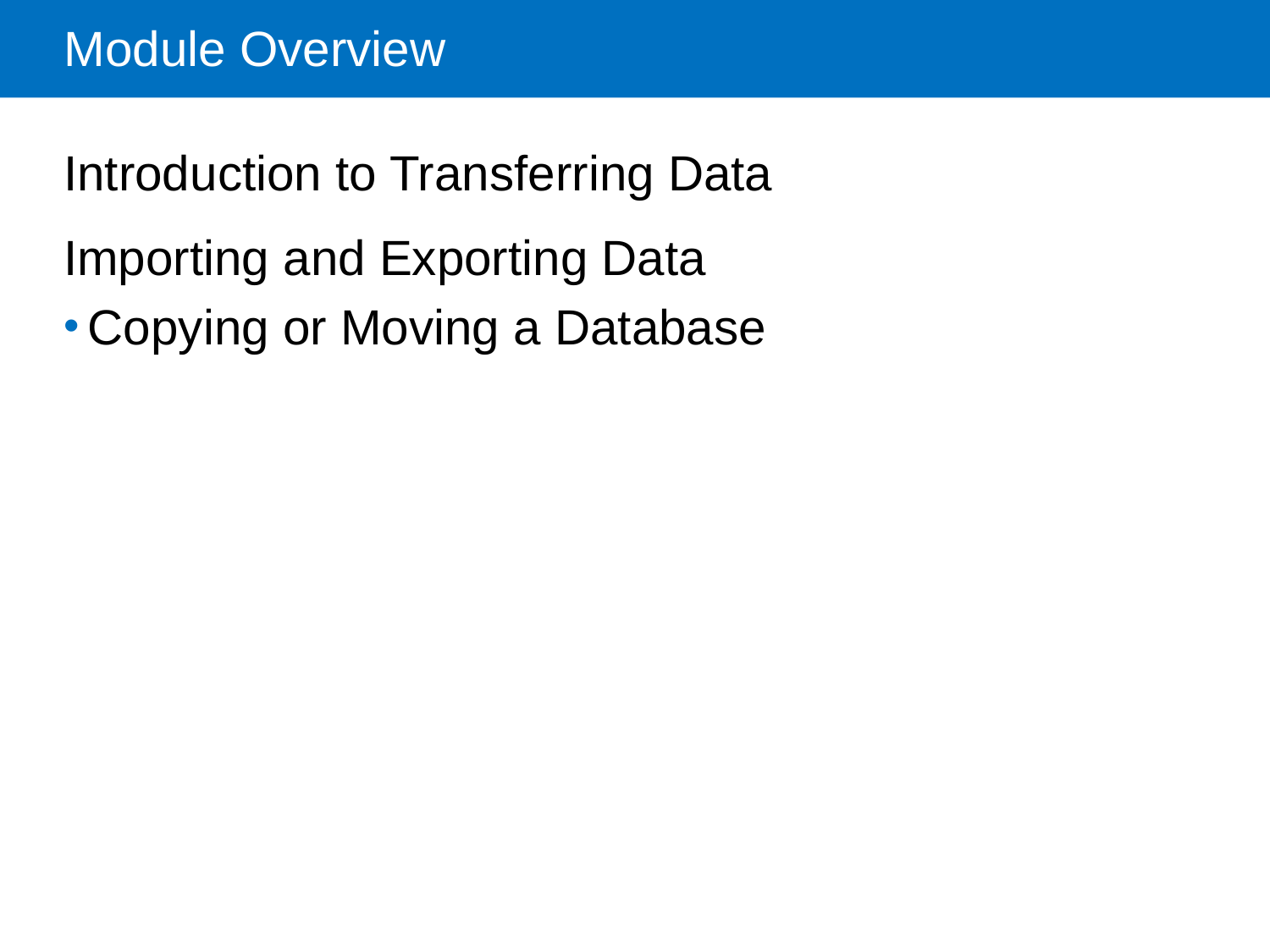

# Module Overview
Introduction to Transferring Data
Importing and Exporting Data
Copying or Moving a Database